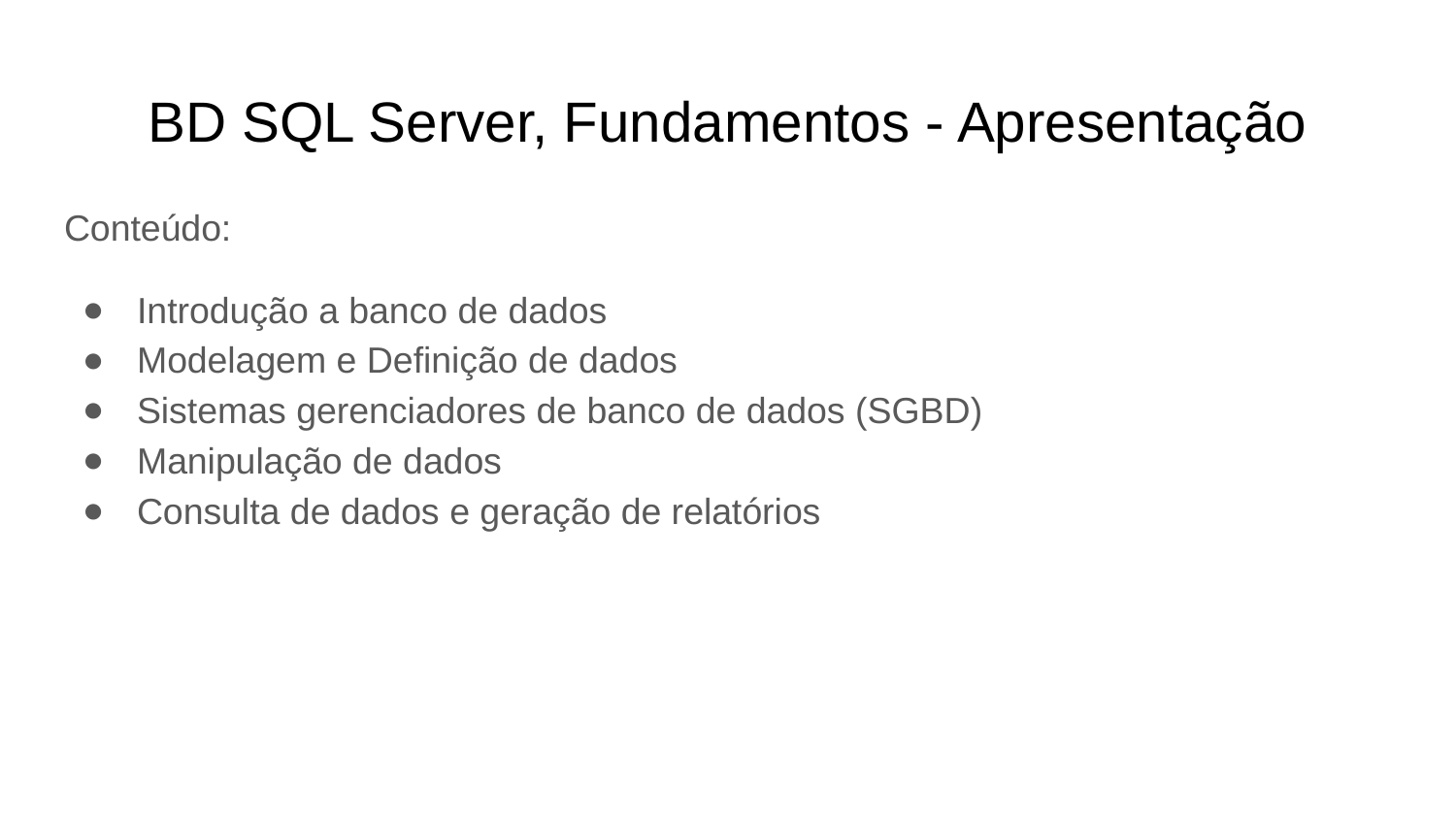

# BD SQL Server, Fundamentos - Apresentação
Conteúdo:
Introdução a banco de dados
Modelagem e Definição de dados
Sistemas gerenciadores de banco de dados (SGBD)
Manipulação de dados
Consulta de dados e geração de relatórios